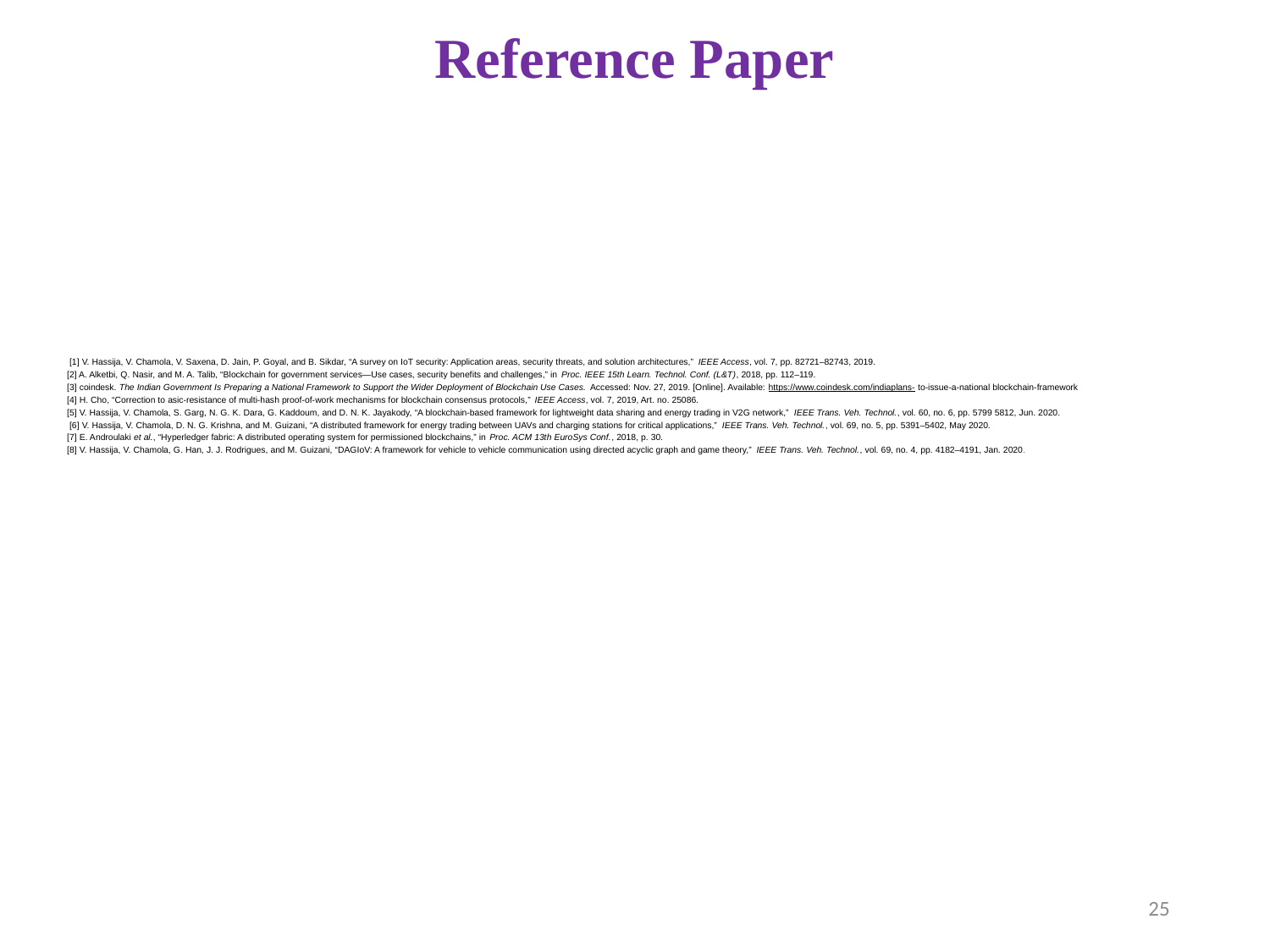

# Reference Paper

 [1] V. Hassija, V. Chamola, V. Saxena, D. Jain, P. Goyal, and B. Sikdar, “A survey on IoT security: Application areas, security threats, and solution architectures,” IEEE Access, vol. 7, pp. 82721–82743, 2019.
[2] A. Alketbi, Q. Nasir, and M. A. Talib, “Blockchain for government services—Use cases, security benefits and challenges,” in Proc. IEEE 15th Learn. Technol. Conf. (L&T), 2018, pp. 112–119.
[3] coindesk. The Indian Government Is Preparing a National Framework to Support the Wider Deployment of Blockchain Use Cases. Accessed: Nov. 27, 2019. [Online]. Available: https://www.coindesk.com/indiaplans- to-issue-a-national blockchain-framework
[4] H. Cho, “Correction to asic-resistance of multi-hash proof-of-work mechanisms for blockchain consensus protocols,” IEEE Access, vol. 7, 2019, Art. no. 25086.
[5] V. Hassija, V. Chamola, S. Garg, N. G. K. Dara, G. Kaddoum, and D. N. K. Jayakody, “A blockchain-based framework for lightweight data sharing and energy trading in V2G network,” IEEE Trans. Veh. Technol., vol. 60, no. 6, pp. 5799 5812, Jun. 2020.
 [6] V. Hassija, V. Chamola, D. N. G. Krishna, and M. Guizani, “A distributed framework for energy trading between UAVs and charging stations for critical applications,” IEEE Trans. Veh. Technol., vol. 69, no. 5, pp. 5391–5402, May 2020.
[7] E. Androulaki et al., “Hyperledger fabric: A distributed operating system for permissioned blockchains,” in Proc. ACM 13th EuroSys Conf., 2018, p. 30.
[8] V. Hassija, V. Chamola, G. Han, J. J. Rodrigues, and M. Guizani, “DAGIoV: A framework for vehicle to vehicle communication using directed acyclic graph and game theory,” IEEE Trans. Veh. Technol., vol. 69, no. 4, pp. 4182–4191, Jan. 2020.

25